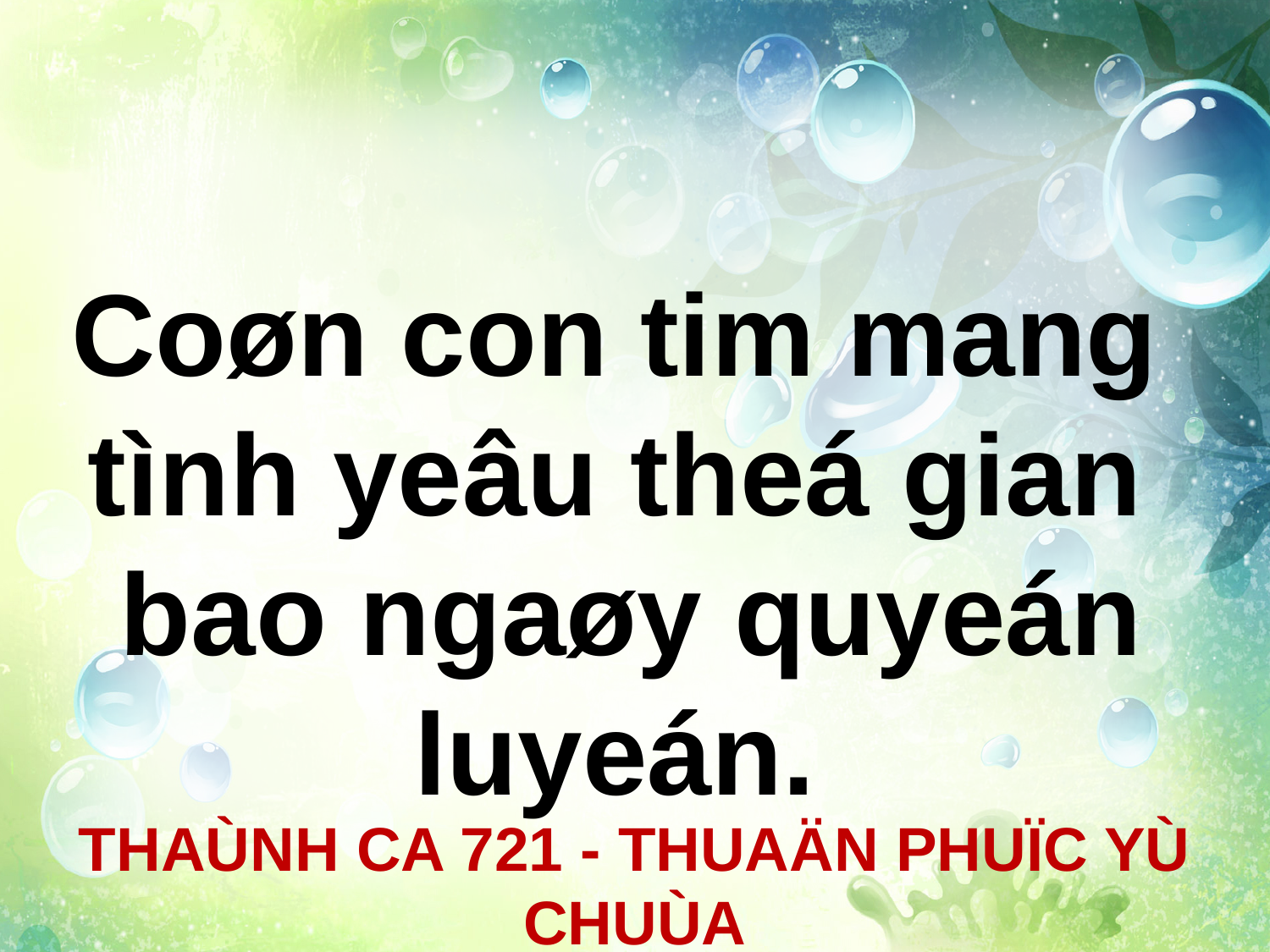

Coøn con tim mang
tình yeâu theá gian
bao ngaøy quyeán luyeán.
THAÙNH CA 721 - THUAÄN PHUÏC YÙ CHUÙA